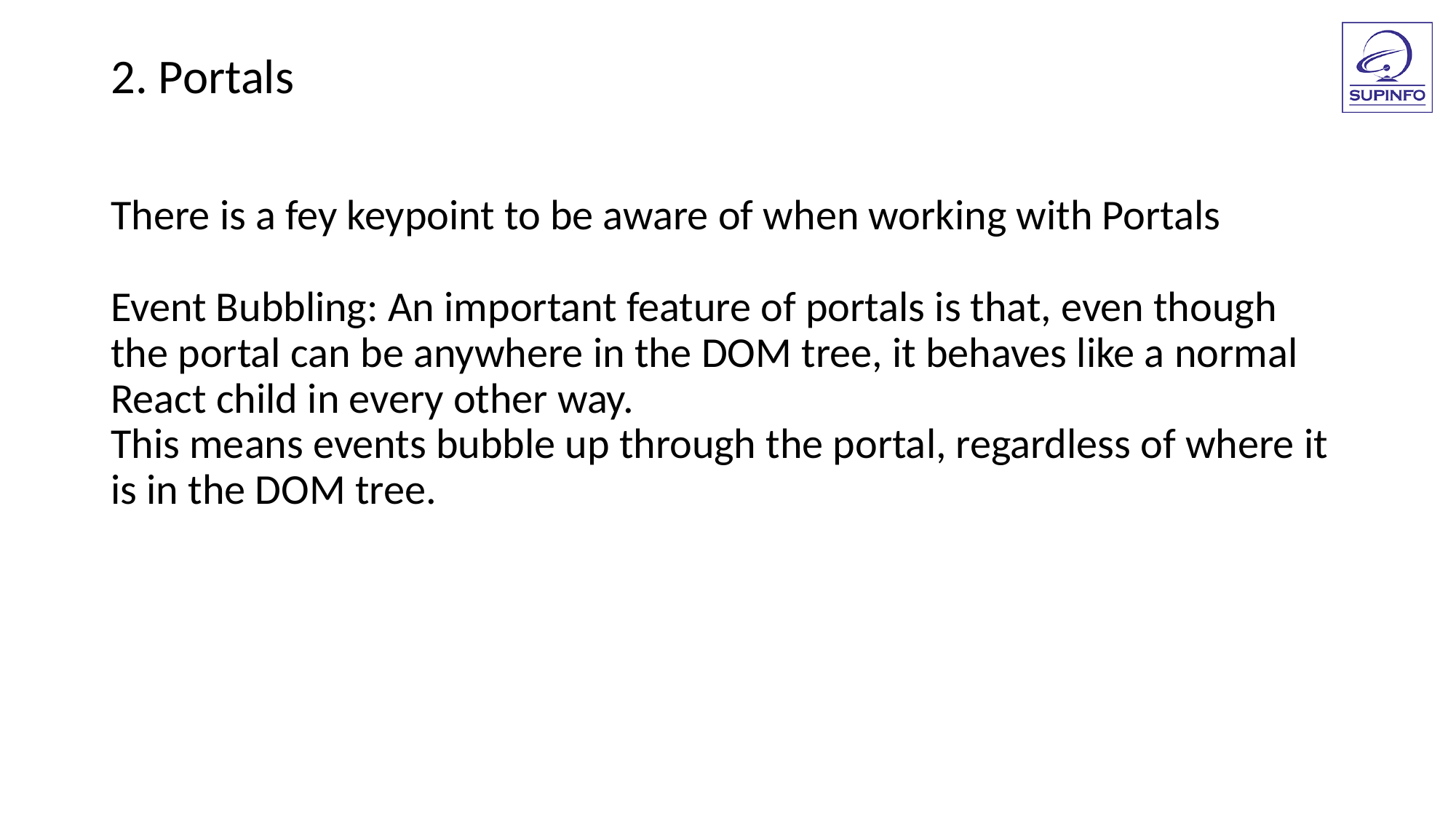

2. Portals
There is a fey keypoint to be aware of when working with Portals

Event Bubbling: An important feature of portals is that, even though the portal can be anywhere in the DOM tree, it behaves like a normal React child in every other way.
This means events bubble up through the portal, regardless of where it is in the DOM tree.